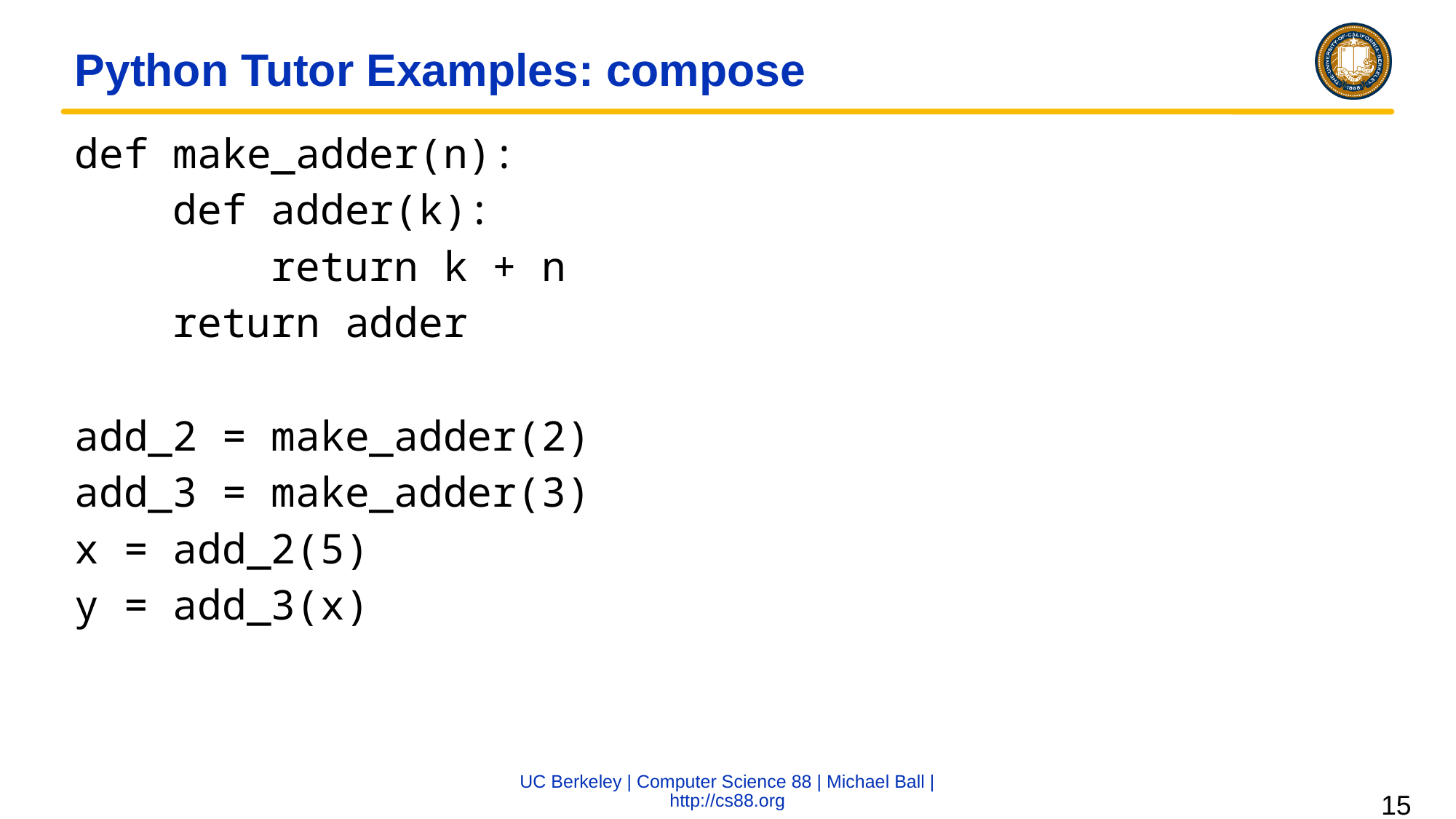

# Python Tutor Examples: compose
def make_adder(n):
    def adder(k):
        return k + n
    return adder

add_2 = make_adder(2)
add_3 = make_adder(3)
x = add_2(5)
y = add_3(x)
15